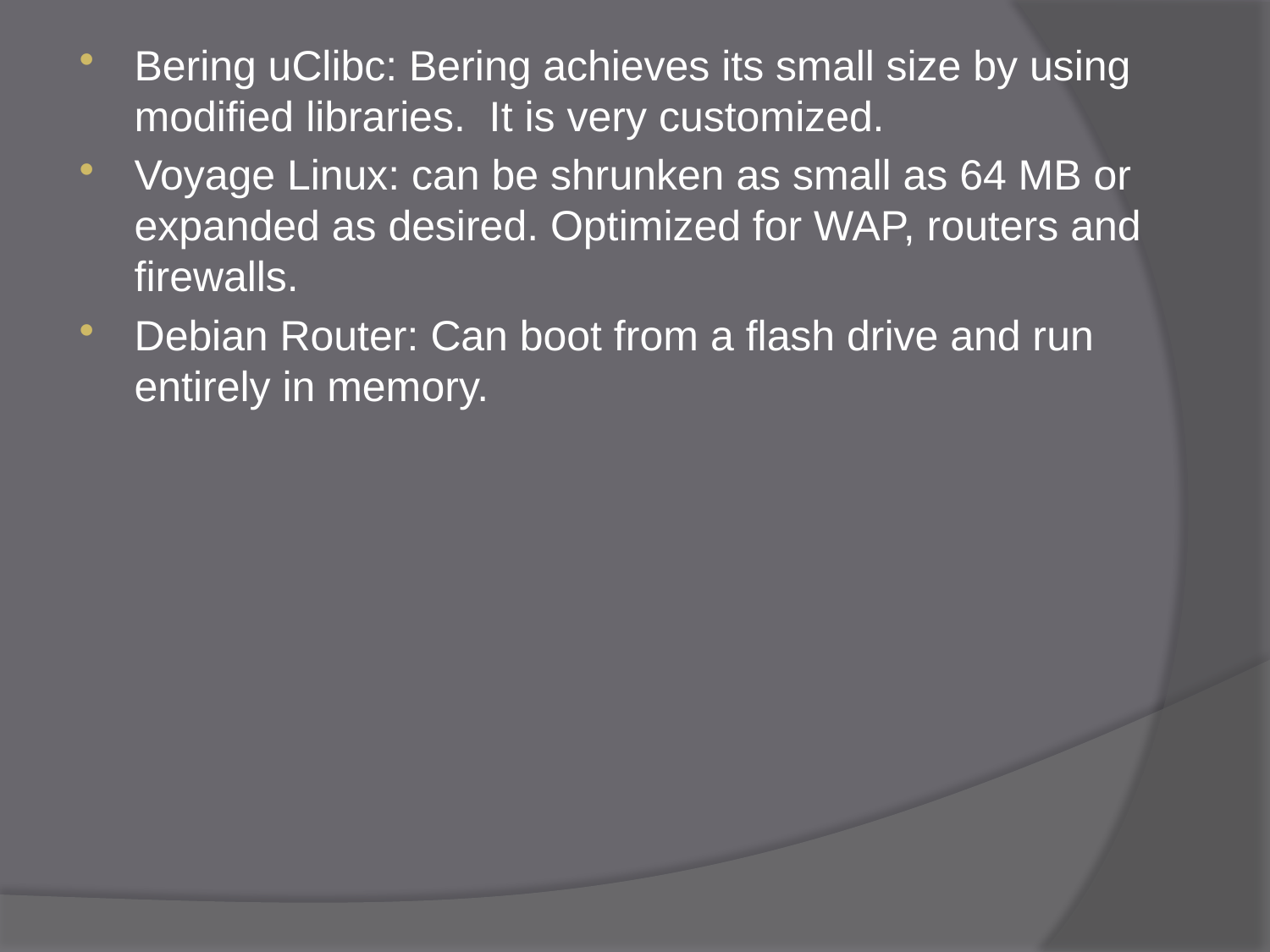

Bering uClibc: Bering achieves its small size by using modified libraries.  It is very customized.
Voyage Linux: can be shrunken as small as 64 MB or expanded as desired. Optimized for WAP, routers and firewalls.
Debian Router: Can boot from a flash drive and run entirely in memory.